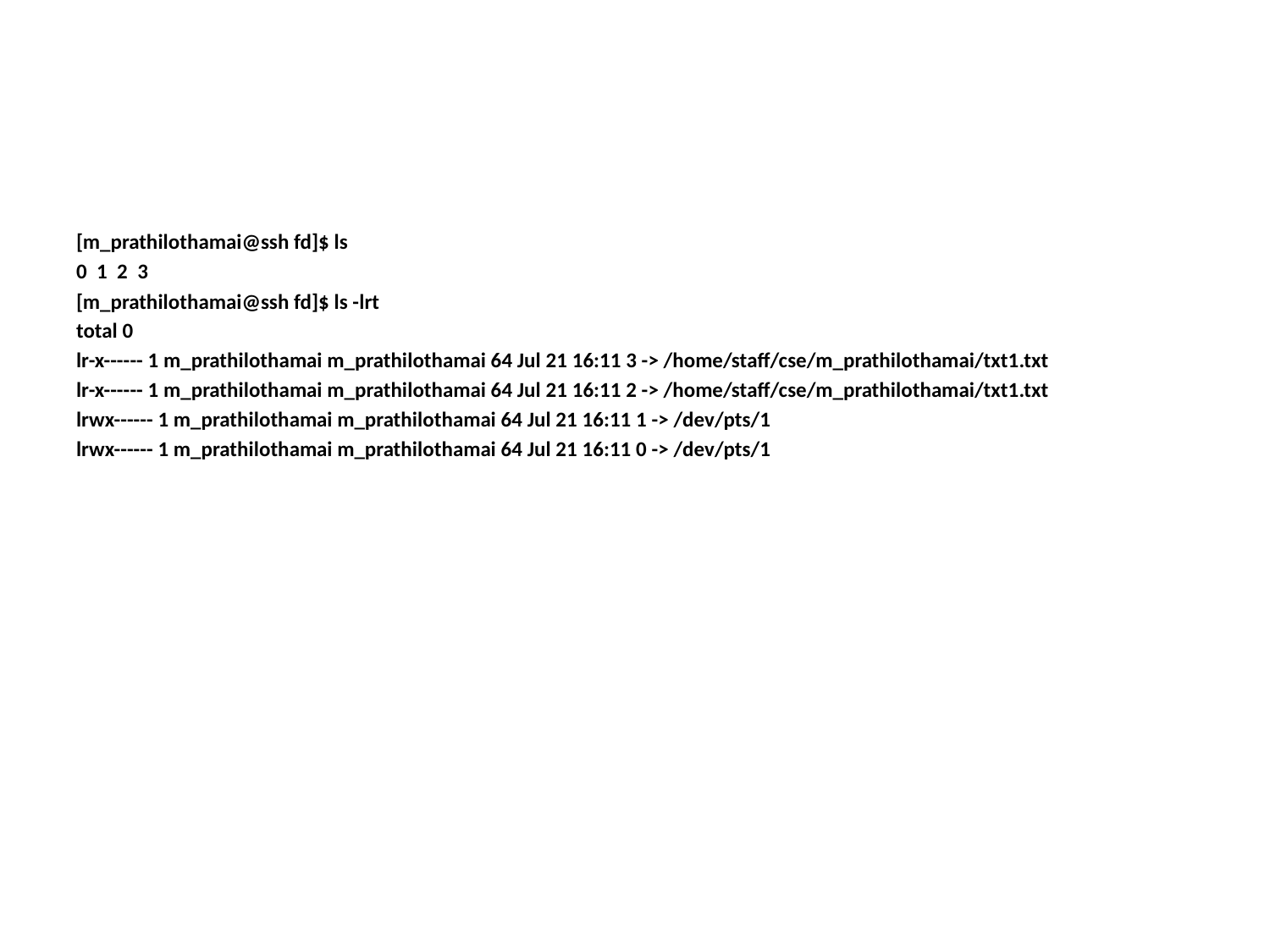

#
[m_prathilothamai@ssh fd]$ ls
0  1  2  3
[m_prathilothamai@ssh fd]$ ls -lrt
total 0
lr-x------ 1 m_prathilothamai m_prathilothamai 64 Jul 21 16:11 3 -> /home/staff/cse/m_prathilothamai/txt1.txt
lr-x------ 1 m_prathilothamai m_prathilothamai 64 Jul 21 16:11 2 -> /home/staff/cse/m_prathilothamai/txt1.txt
lrwx------ 1 m_prathilothamai m_prathilothamai 64 Jul 21 16:11 1 -> /dev/pts/1
lrwx------ 1 m_prathilothamai m_prathilothamai 64 Jul 21 16:11 0 -> /dev/pts/1